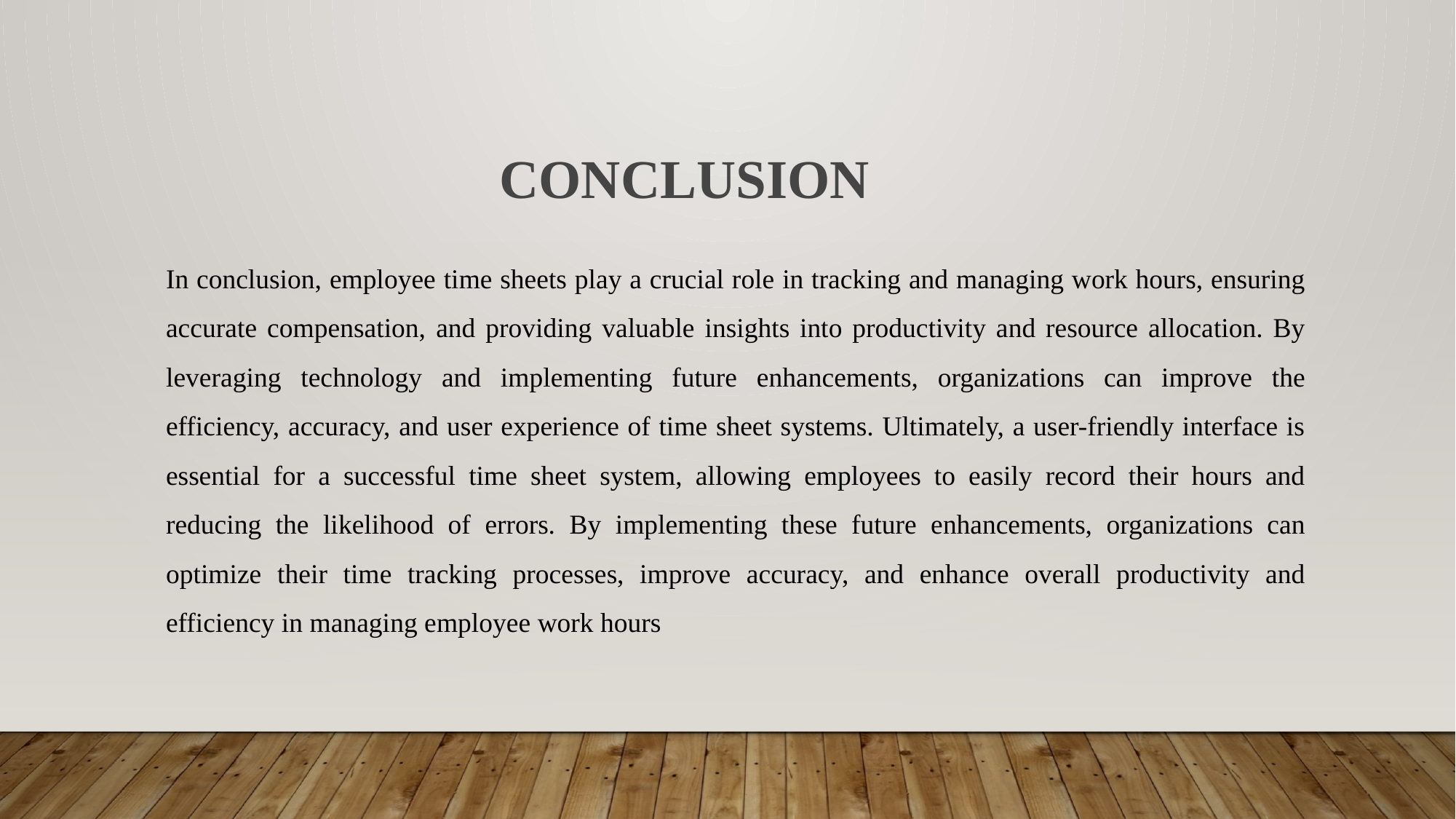

CONCLUSION
In conclusion, employee time sheets play a crucial role in tracking and managing work hours, ensuring accurate compensation, and providing valuable insights into productivity and resource allocation. By leveraging technology and implementing future enhancements, organizations can improve the efficiency, accuracy, and user experience of time sheet systems. Ultimately, a user-friendly interface is essential for a successful time sheet system, allowing employees to easily record their hours and reducing the likelihood of errors. By implementing these future enhancements, organizations can optimize their time tracking processes, improve accuracy, and enhance overall productivity and efficiency in managing employee work hours